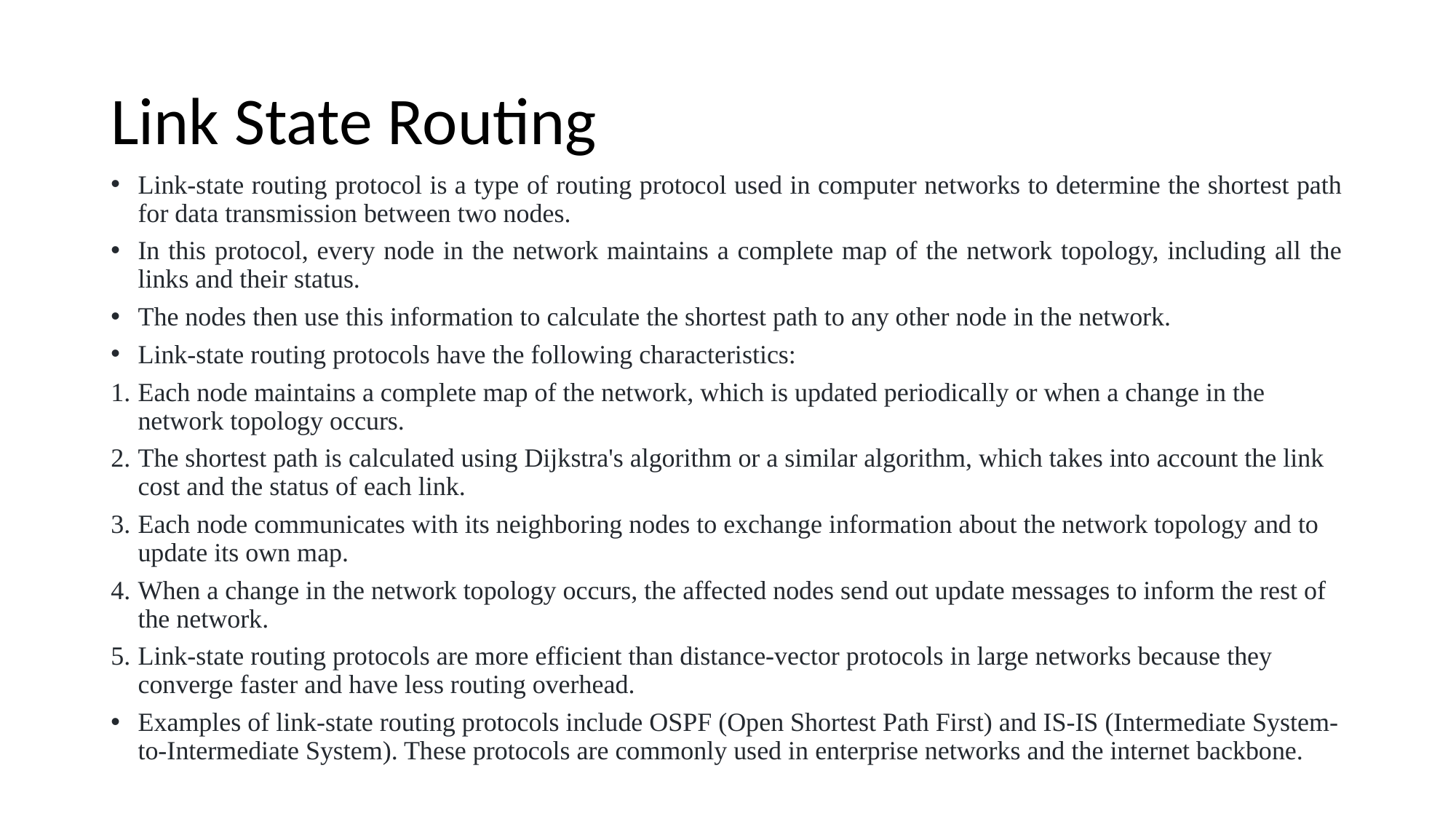

# Link State Routing
Link-state routing protocol is a type of routing protocol used in computer networks to determine the shortest path for data transmission between two nodes.
In this protocol, every node in the network maintains a complete map of the network topology, including all the links and their status.
The nodes then use this information to calculate the shortest path to any other node in the network.
Link-state routing protocols have the following characteristics:
Each node maintains a complete map of the network, which is updated periodically or when a change in the network topology occurs.
The shortest path is calculated using Dijkstra's algorithm or a similar algorithm, which takes into account the link cost and the status of each link.
Each node communicates with its neighboring nodes to exchange information about the network topology and to update its own map.
When a change in the network topology occurs, the affected nodes send out update messages to inform the rest of the network.
Link-state routing protocols are more efficient than distance-vector protocols in large networks because they converge faster and have less routing overhead.
Examples of link-state routing protocols include OSPF (Open Shortest Path First) and IS-IS (Intermediate System-to-Intermediate System). These protocols are commonly used in enterprise networks and the internet backbone.